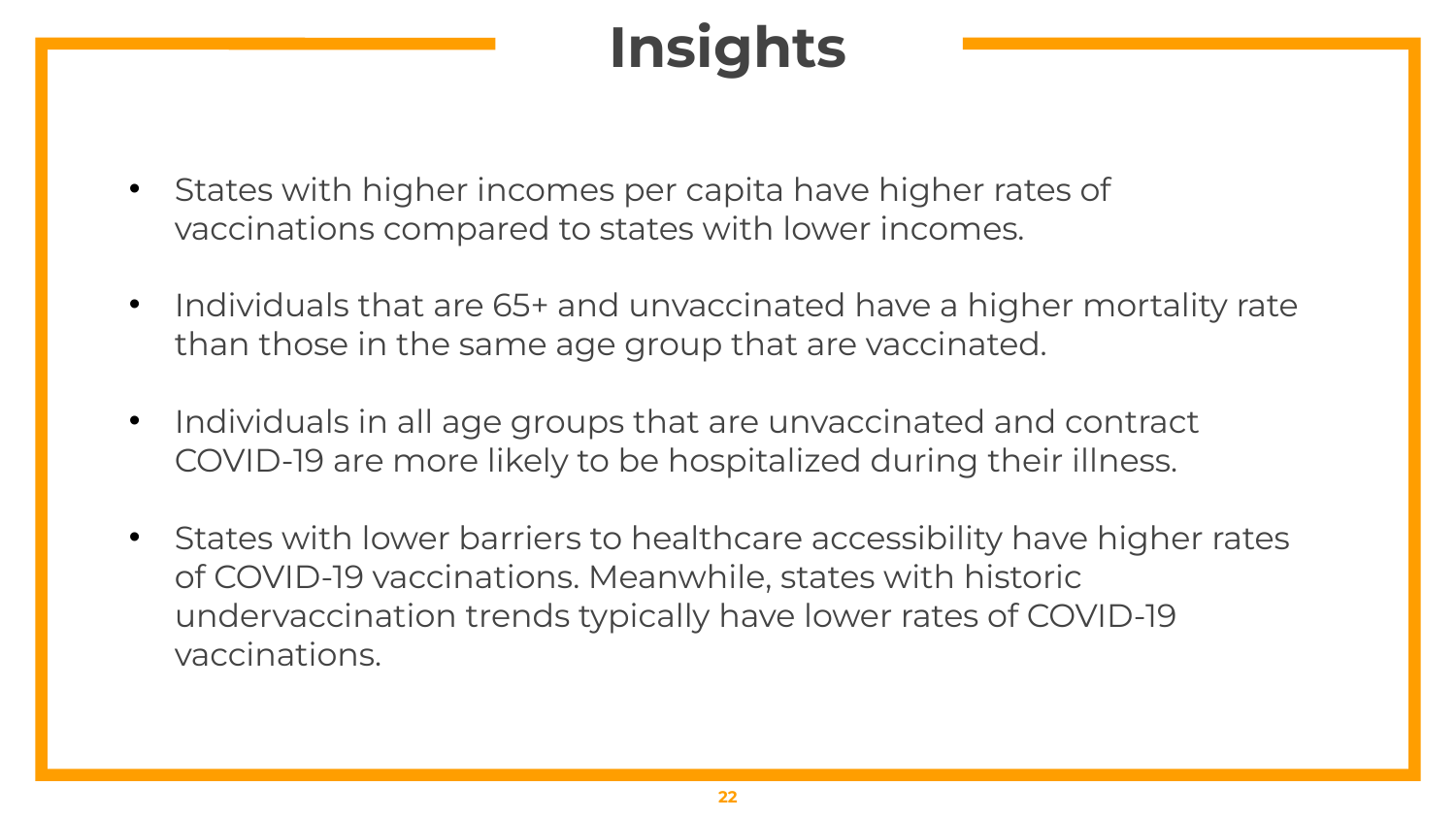

# Insights
States with higher incomes per capita have higher rates of vaccinations compared to states with lower incomes.

Individuals that are 65+ and unvaccinated have a higher mortality rate than those in the same age group that are vaccinated.

Individuals in all age groups that are unvaccinated and contract COVID-19 are more likely to be hospitalized during their illness.

States with lower barriers to healthcare accessibility have higher rates of COVID-19 vaccinations. Meanwhile, states with historic undervaccination trends typically have lower rates of COVID-19 vaccinations.
22